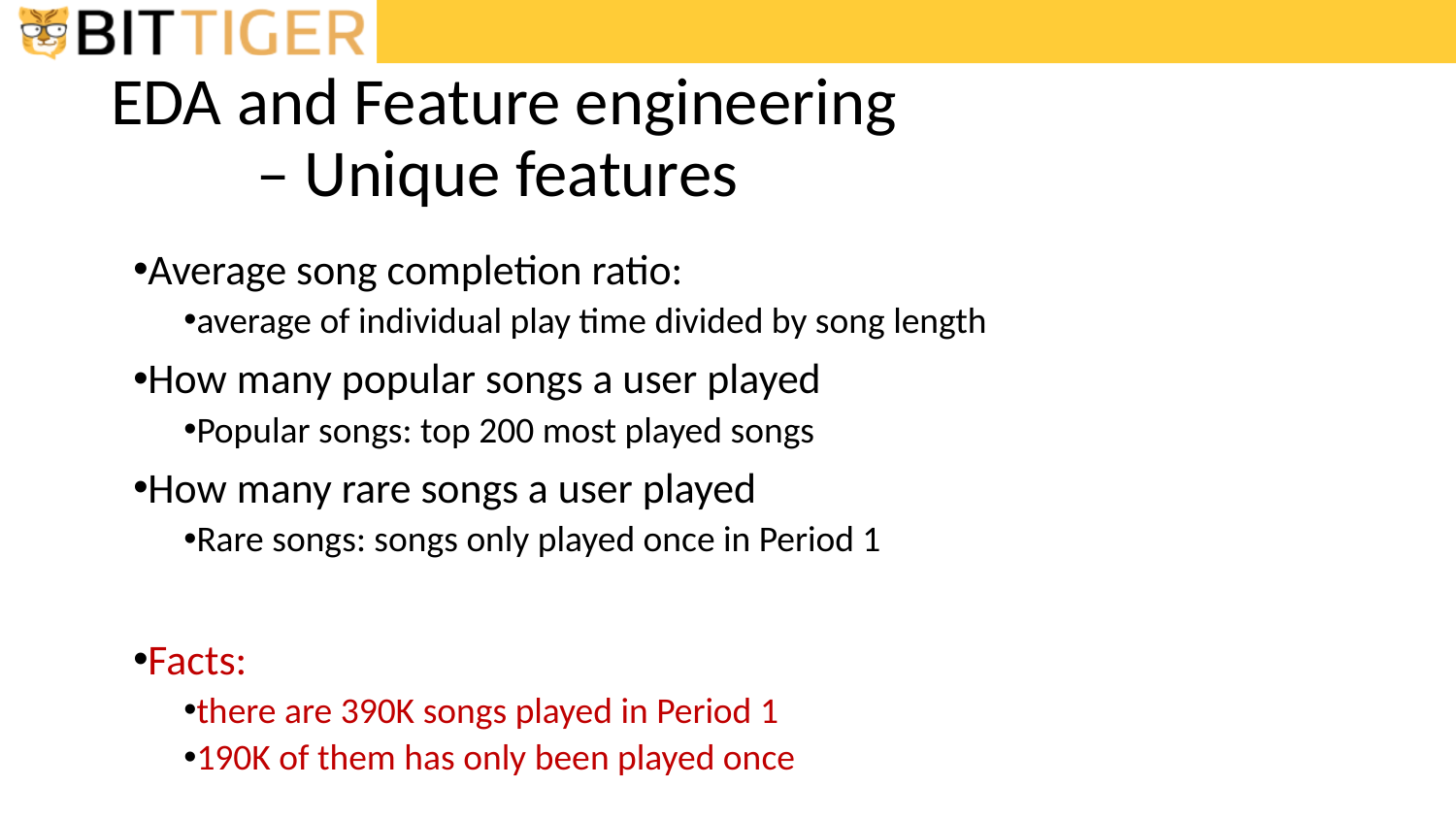

# EDA and Feature engineering – Unique features
Average song completion ratio:
average of individual play time divided by song length
How many popular songs a user played
Popular songs: top 200 most played songs
How many rare songs a user played
Rare songs: songs only played once in Period 1

Facts:
there are 390K songs played in Period 1
190K of them has only been played once